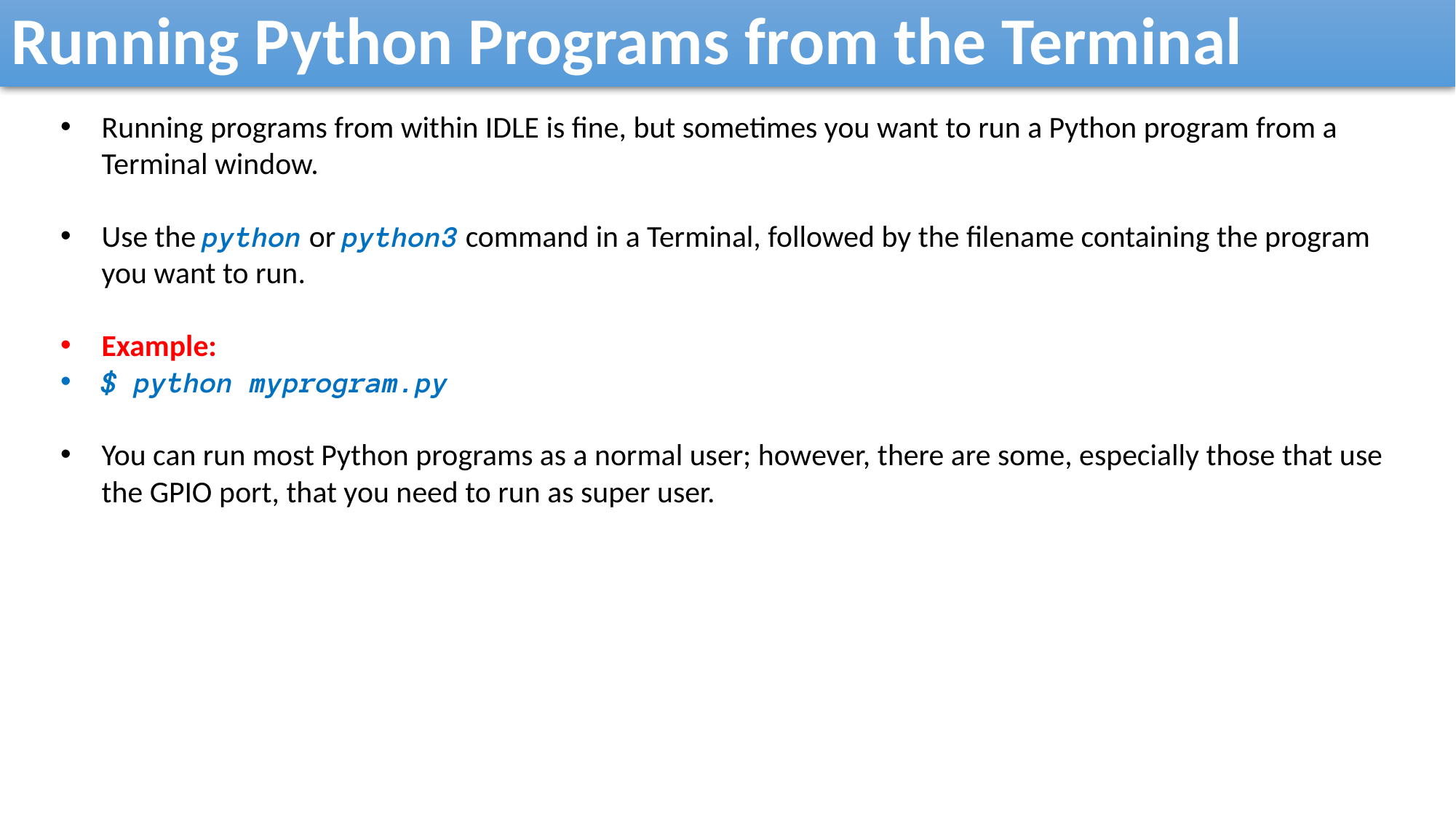

Running Python Programs from the Terminal
Running programs from within IDLE is fine, but sometimes you want to run a Python program from a Terminal window.

Use the python or python3 command in a Terminal, followed by the filename containing the program you want to run.

Example:
$ python myprogram.py

You can run most Python programs as a normal user; however, there are some, especially those that use the GPIO port, that you need to run as super user.